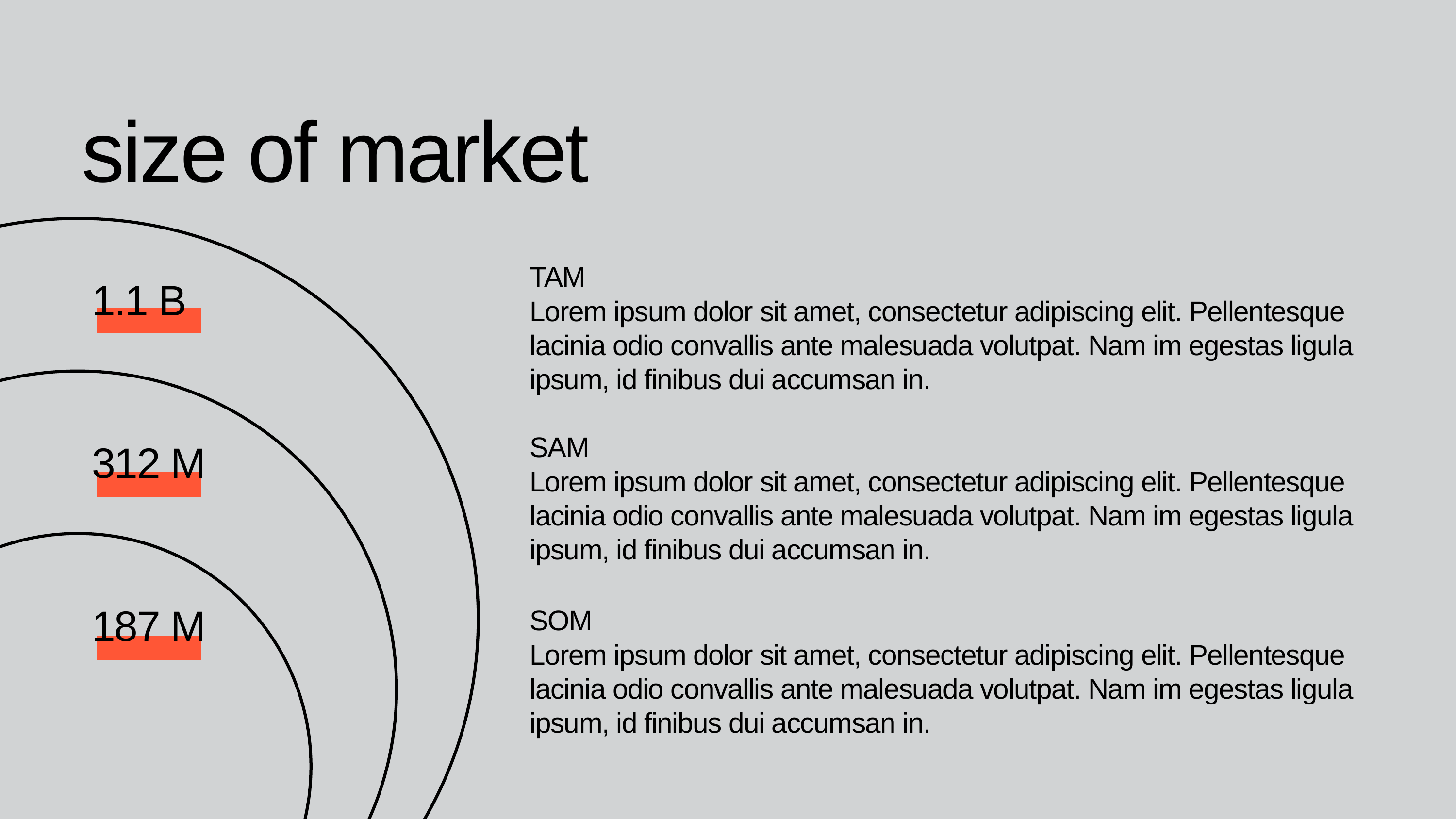

size of market

TAM
1.1 B
Lorem ipsum dolor sit amet, consectetur adipiscing elit. Pellentesque lacinia odio convallis ante malesuada volutpat. Nam im egestas ligula ipsum, id finibus dui accumsan in.

SAM
312 M
Lorem ipsum dolor sit amet, consectetur adipiscing elit. Pellentesque lacinia odio convallis ante malesuada volutpat. Nam im egestas ligula ipsum, id finibus dui accumsan in.

SOM
187 M
Lorem ipsum dolor sit amet, consectetur adipiscing elit. Pellentesque lacinia odio convallis ante malesuada volutpat. Nam im egestas ligula ipsum, id finibus dui accumsan in.